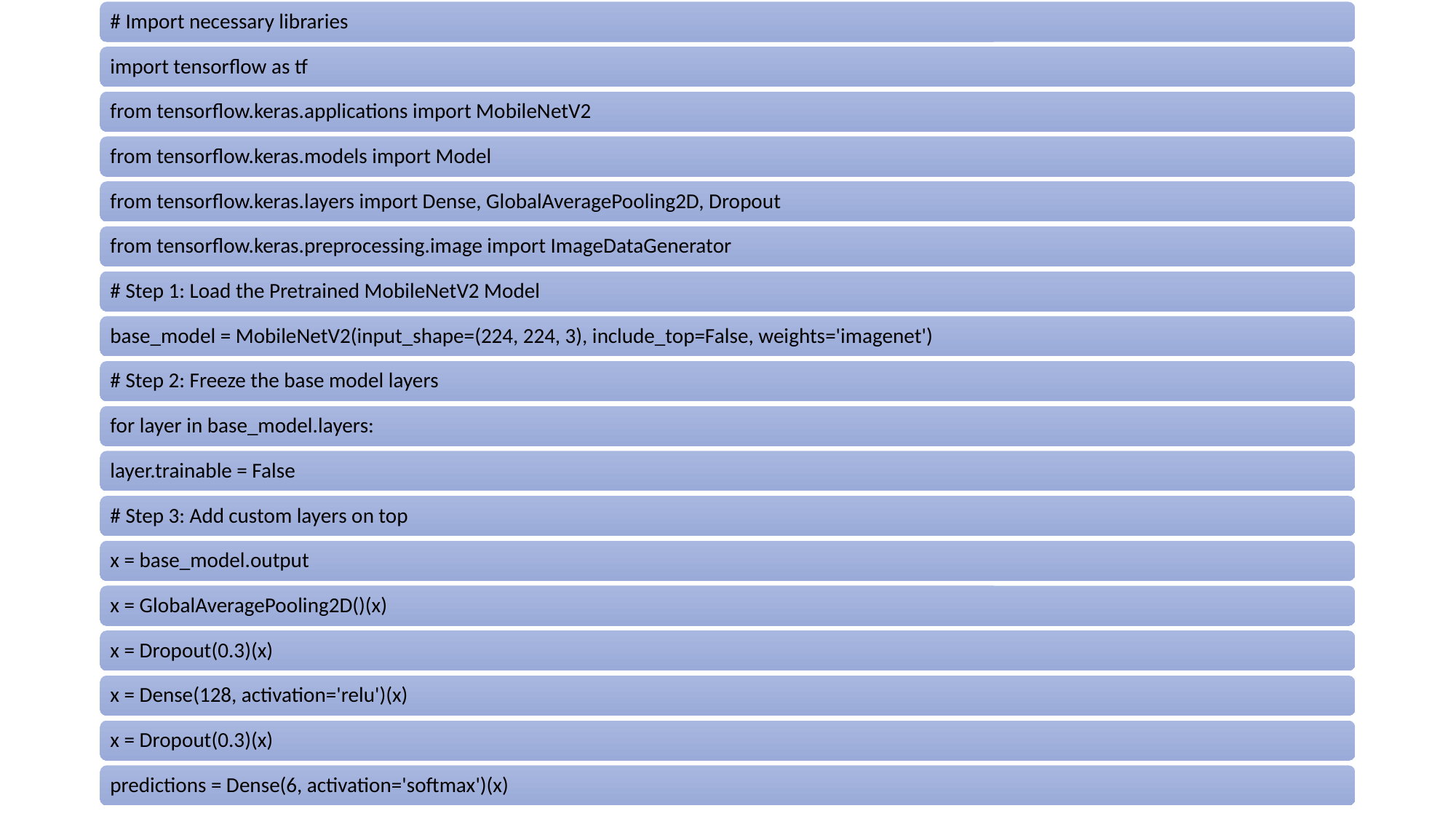

# Import necessary libraries
import tensorflow as tf
from tensorflow.keras.applications import MobileNetV2
from tensorflow.keras.models import Model
from tensorflow.keras.layers import Dense, GlobalAveragePooling2D, Dropout
from tensorflow.keras.preprocessing.image import ImageDataGenerator
# Step 1: Load the Pretrained MobileNetV2 Model
base_model = MobileNetV2(input_shape=(224, 224, 3), include_top=False, weights='imagenet')
# Step 2: Freeze the base model layers
for layer in base_model.layers:
layer.trainable = False
# Step 3: Add custom layers on top
x = base_model.output
x = GlobalAveragePooling2D()(x)
x = Dropout(0.3)(x)
x = Dense(128, activation='relu')(x)
x = Dropout(0.3)(x)
predictions = Dense(6, activation='softmax')(x)